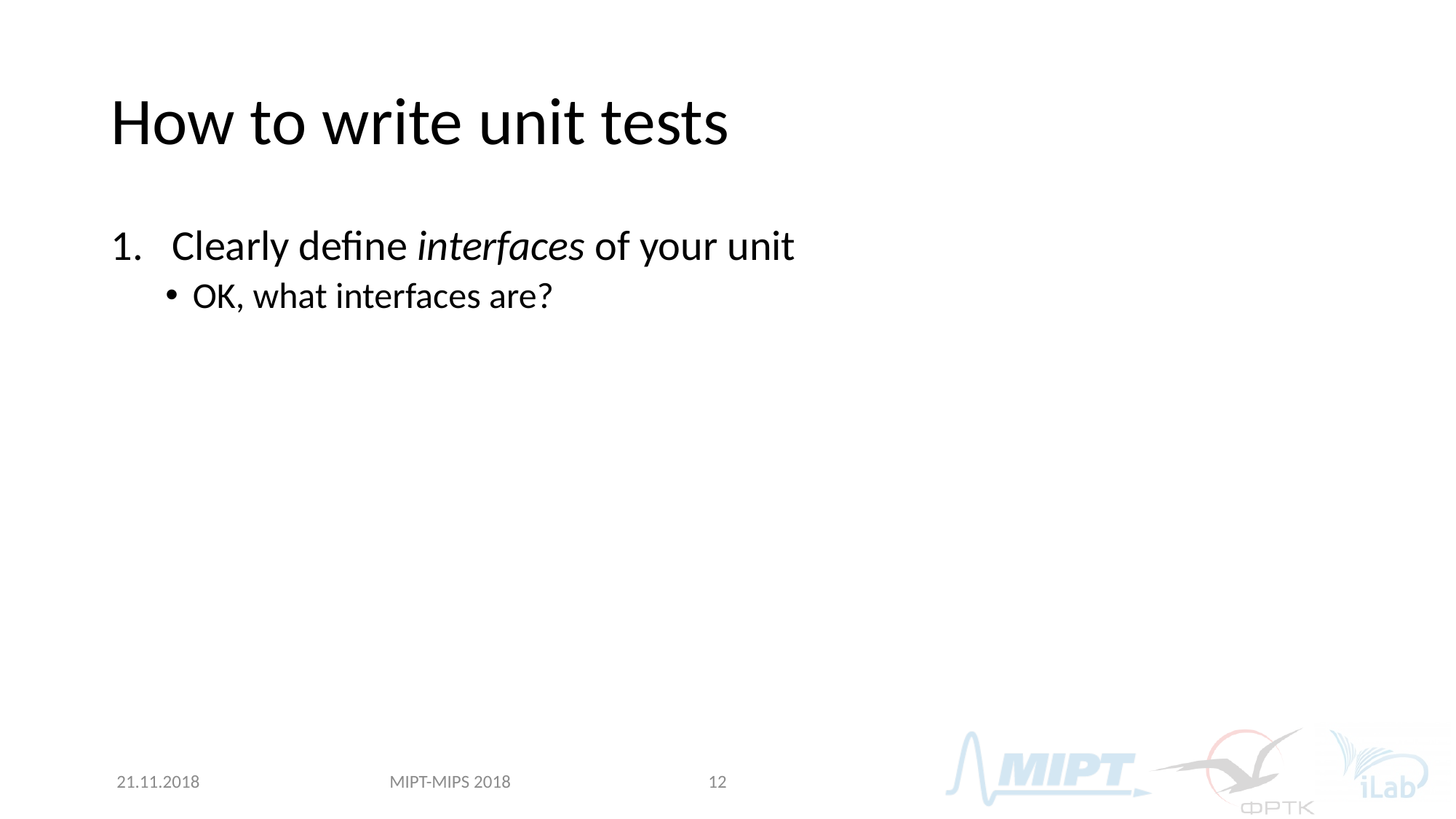

# How to write unit tests
Clearly define interfaces of your unit
OK, what interfaces are?
MIPT-MIPS 2018
21.11.2018
12